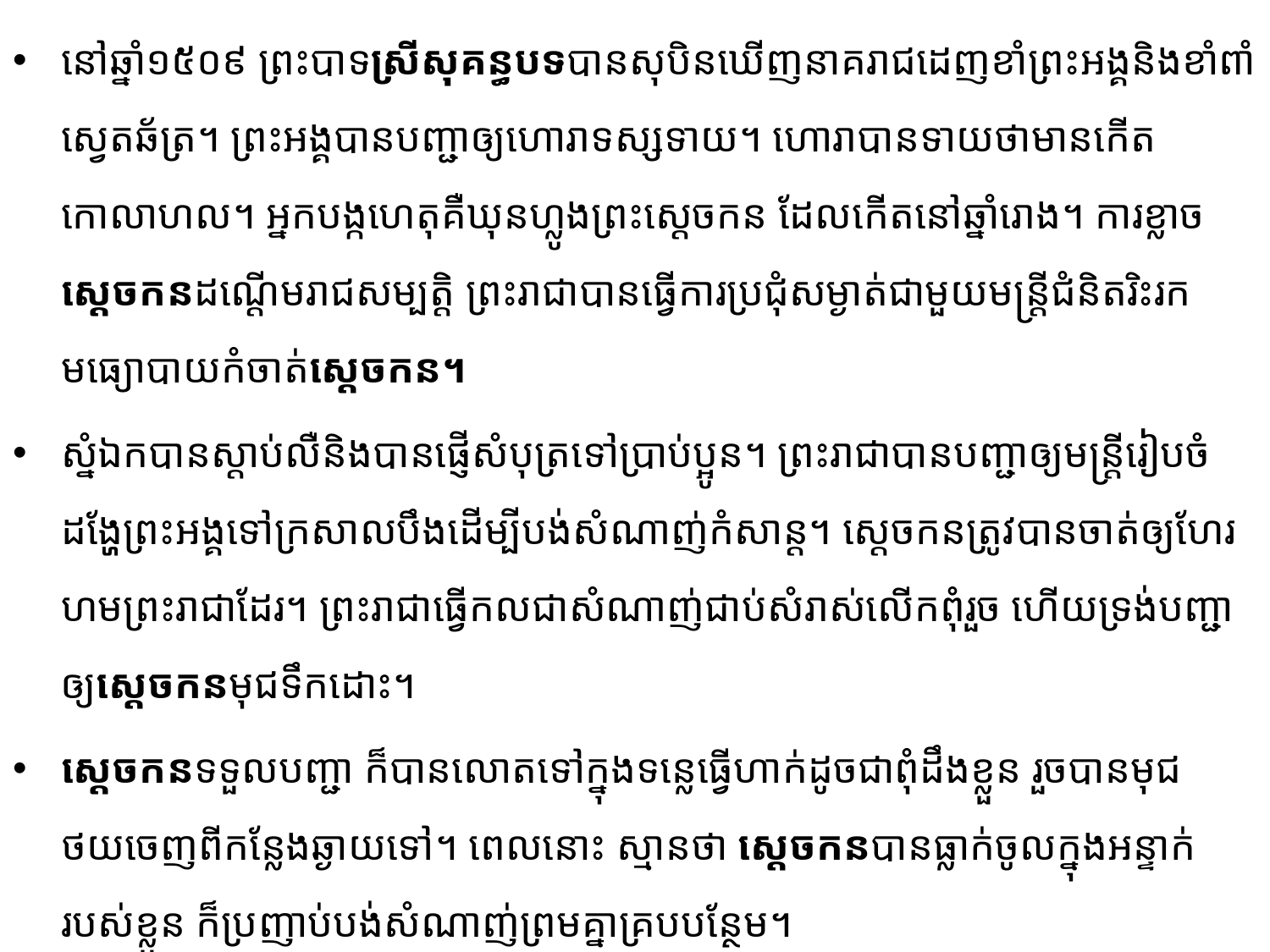

នៅឆ្នាំ១៥០៩ ព្រះបាទ​ស្រីសុគន្ធបទបានសុបិនឃើញនាគរាជដេញខាំព្រះអង្គនិងខាំពាំស្វេតឆ័ត្រ។ ព្រះ​អង្គបានបញ្ជាឲ្យហោរាទស្ស​ទាយ។ ហោរាបានទាយថាមានកើតកោលាហល។ អ្នកបង្កហេតុគឺឃុនហ្លូងព្រះស្ដេចកន ដែលកើតនៅឆ្នាំរោង។ ការខ្លាចស្តេចកនដណ្ដើមរាជសម្បត្តិ ព្រះរាជាបានធ្វើការប្រជុំសម្ងាត់ជាមួយមន្រ្តីជំនិតរិះរកមធ្យោបាយ​កំចាត់​ស្តេចកន។
ស្នំឯកបានស្តាប់លឺនិងបានផ្ញើសំបុត្រទៅប្រាប់ប្អូន។ ព្រះរាជាបានបញ្ជាឲ្យ​មន្រ្តី​រៀបចំដង្ហែ​ព្រះអង្គ​ទៅ​ក្រសាលបឹងដើម្បីបង់សំណាញ់កំសាន្ដ​។ ស្តេចកនត្រូវ​បានចាត់ឲ្យហែរហម​ព្រះរាជា​ដែរ។ ព្រះរាជាធ្វើកល​ជា​សំណាញ់ជាប់សំរាស់លើកពុំរួច ហើយទ្រង់​បញ្ជា​ឲ្យស្តេចកនមុជទឹកដោះ។
ស្តេចកនទទួលបញ្ជា ក៏បាន​លោត​ទៅ​ក្នុងទន្លេធ្វើហាក់ដូចជាពុំដឹងខ្លួន រួចបានមុជថយចេញពីកន្លែងឆ្ងាយទៅ។ ពេល​នោះ ស្មានថា ស្តេចកន​បាន​ធ្លាក់​ចូលក្នុងអន្ទាក់របស់ខ្លួន ក៏ប្រញាប់បង់សំណាញ់ព្រមគ្នាគ្របបន្ថែម។